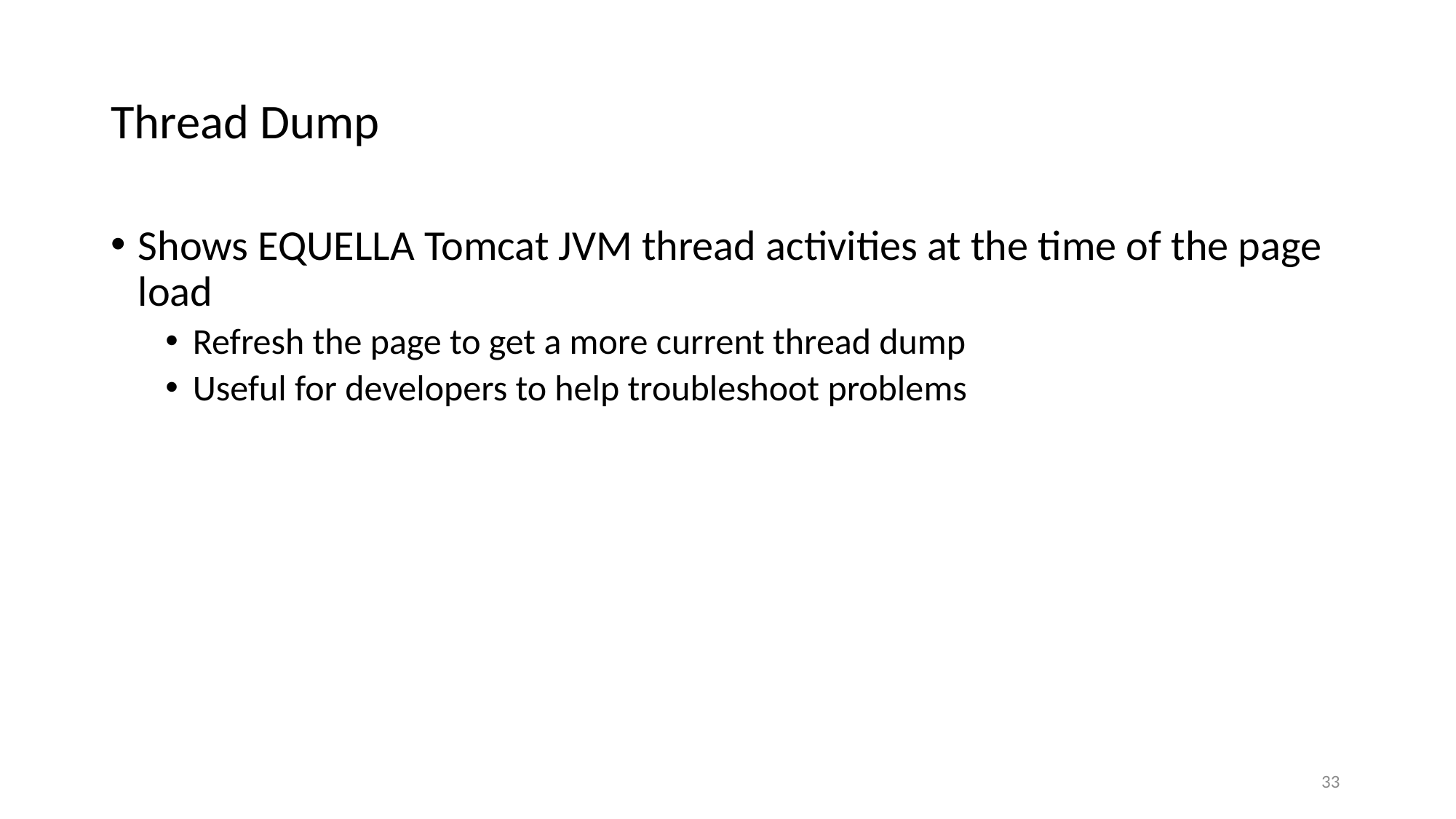

# Thread Dump
Shows EQUELLA Tomcat JVM thread activities at the time of the page load
Refresh the page to get a more current thread dump
Useful for developers to help troubleshoot problems

33